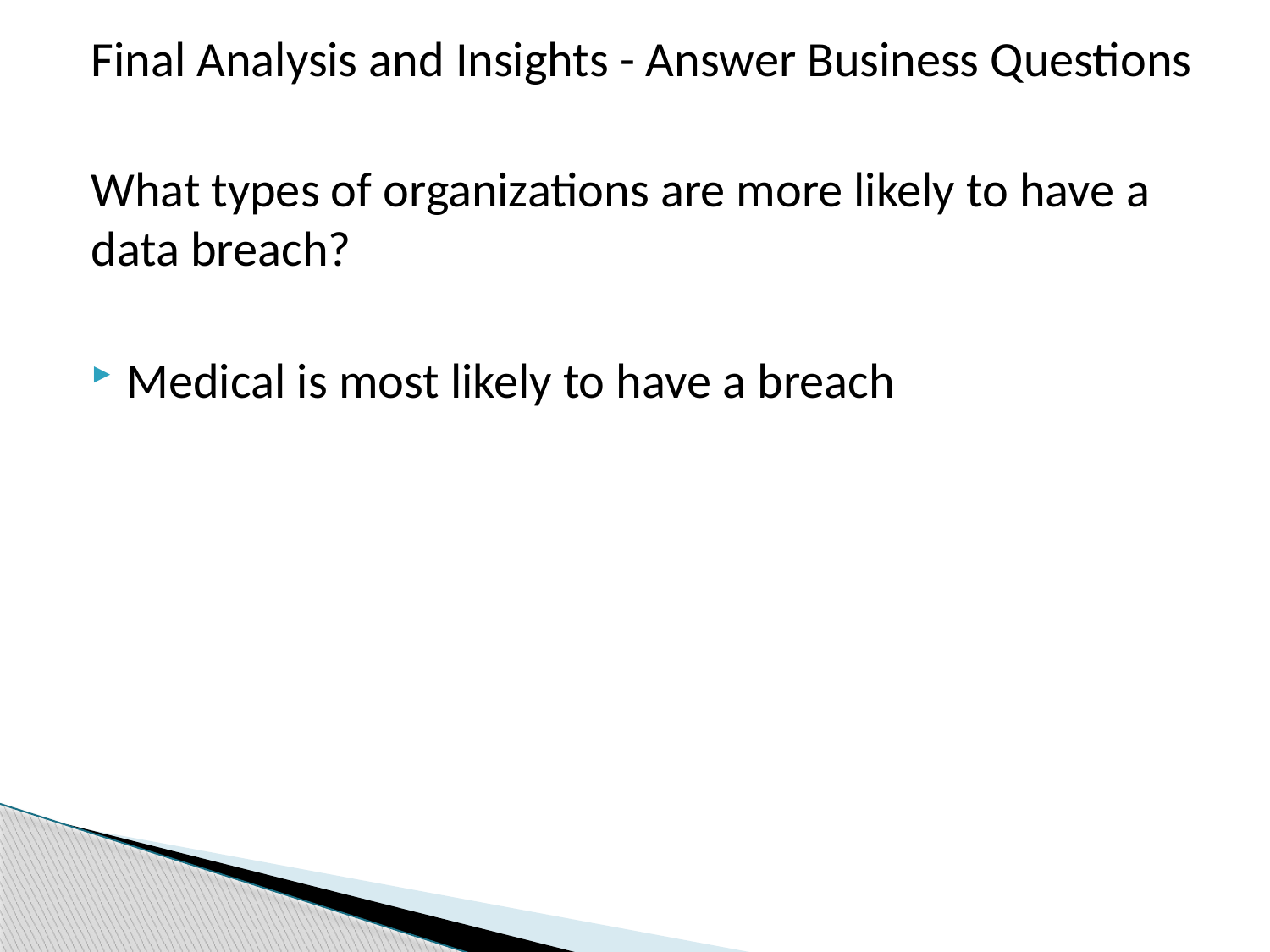

Final Analysis and Insights - Answer Business Questions

What types of organizations are more likely to have a data breach?

Medical is most likely to have a breach